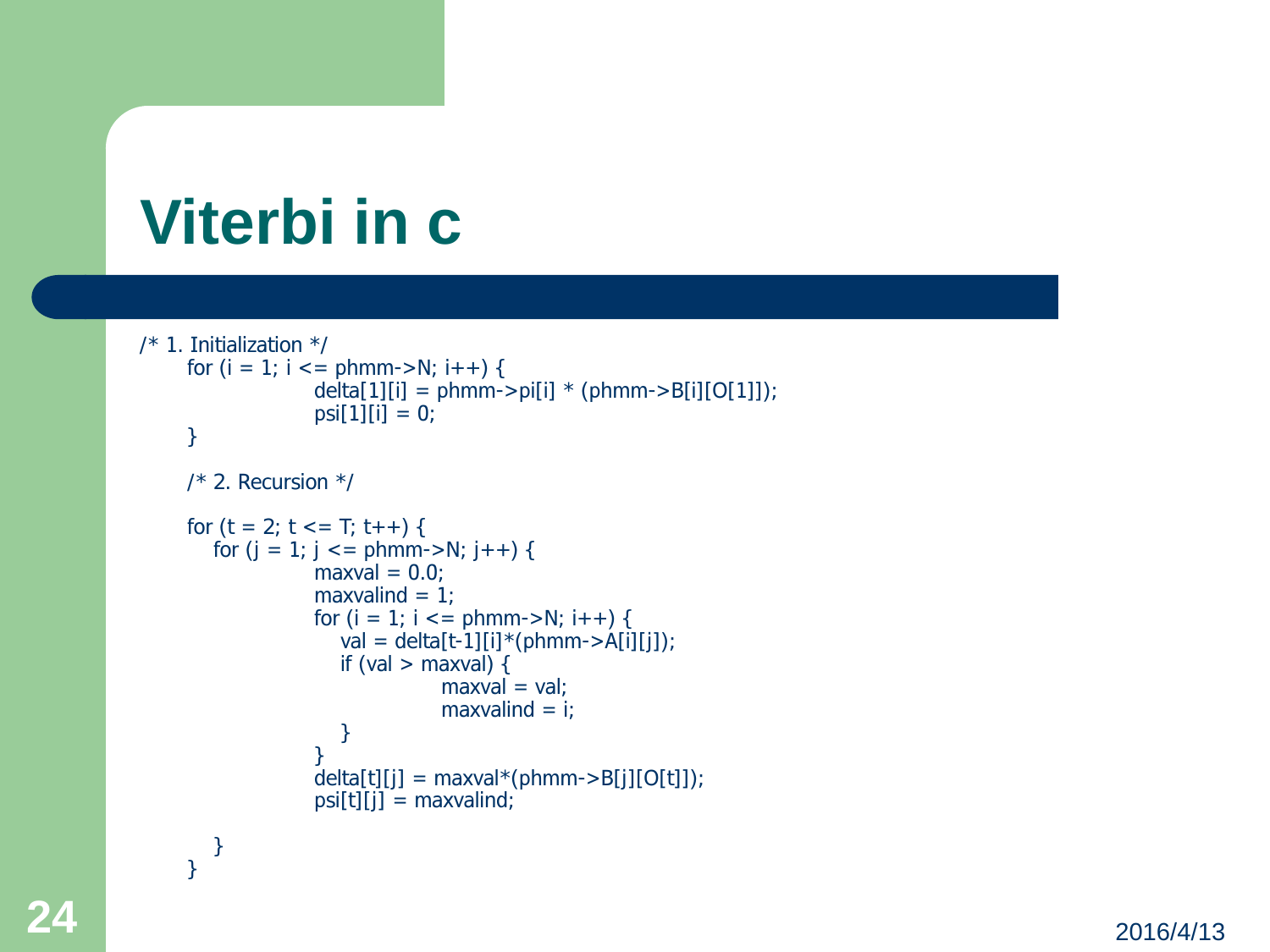

# Viterbi in c
/* 1. Initialization */
for (i = 1; i <= phmm->N; i++) {
	delta[1][i] = phmm->pi[i] * (phmm->B[i][O[1]]);
	psi[1][i] = 0;
}
/* 2. Recursion */
for (t = 2; t <= T; t++) {
    for (j = 1; j <= phmm->N; j++) {
	maxval = 0.0;
	maxvalind = 1;
	for (i = 1; i <= phmm->N; i++) {
	    val = delta[t-1][i]*(phmm->A[i][j]);
	    if (val > maxval) {
		maxval = val;
		maxvalind = i;
	    }
	}
	delta[t][j] = maxval*(phmm->B[j][O[t]]);
	psi[t][j] = maxvalind;
    }
}
24
2016/4/13